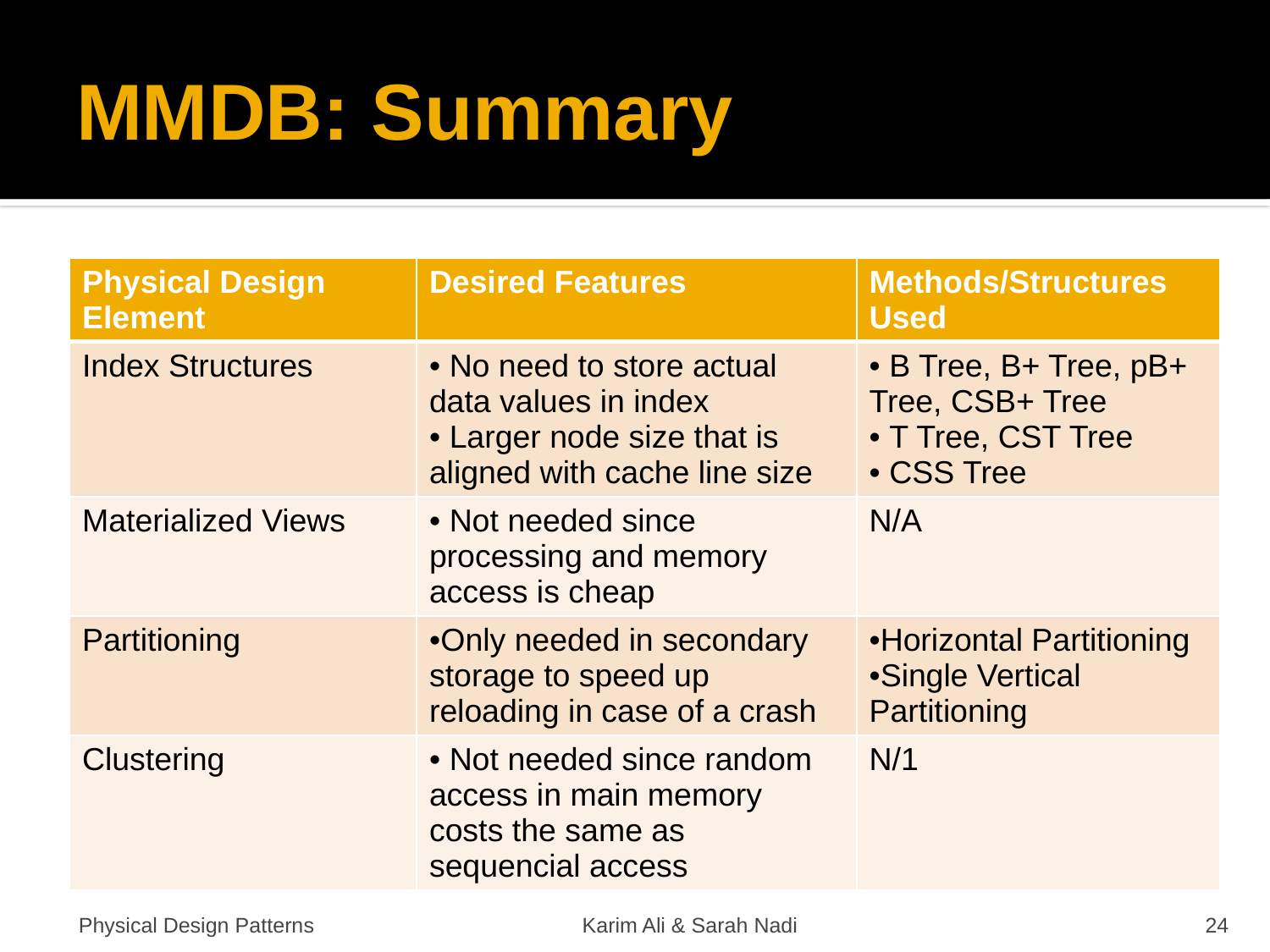

# MMDB: Summary
| Physical Design Element | Desired Features | Methods/Structures Used |
| --- | --- | --- |
| Index Structures | No need to store actual data values in index Larger node size that is aligned with cache line size | B Tree, B+ Tree, pB+ Tree, CSB+ Tree T Tree, CST Tree CSS Tree |
| Materialized Views | Not needed since processing and memory access is cheap | N/A |
| Partitioning | Only needed in secondary storage to speed up reloading in case of a crash | Horizontal Partitioning Single Vertical Partitioning |
| Clustering | Not needed since random access in main memory costs the same as sequencial access | N/1 |
Physical Design Patterns
Karim Ali & Sarah Nadi
24